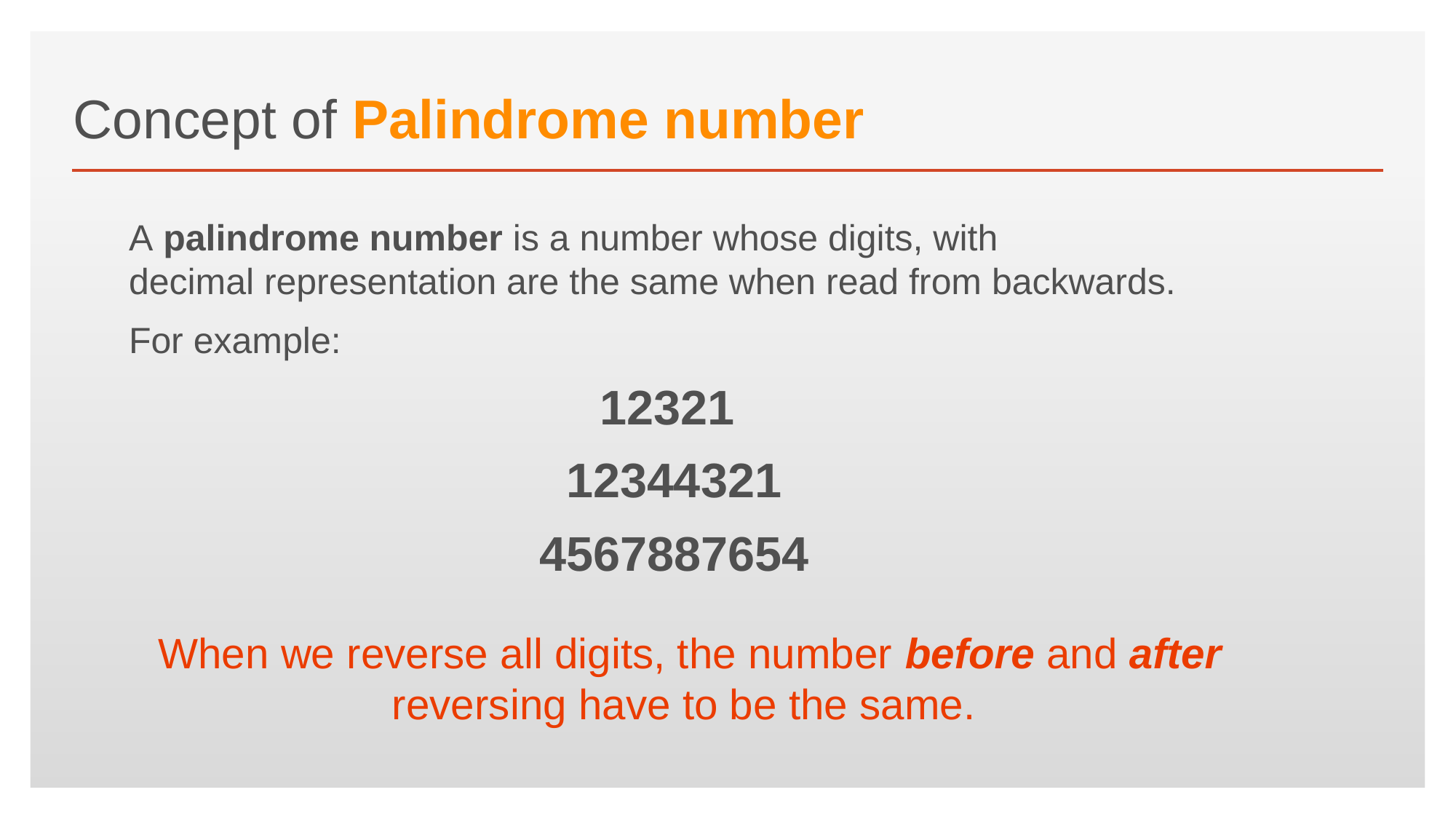

# Concept of Palindrome number
A palindrome number is a number whose digits, with decimal representation are the same when read from backwards.
For example:
12321
12344321
4567887654

When we reverse all digits, the number before and after reversing have to be the same.